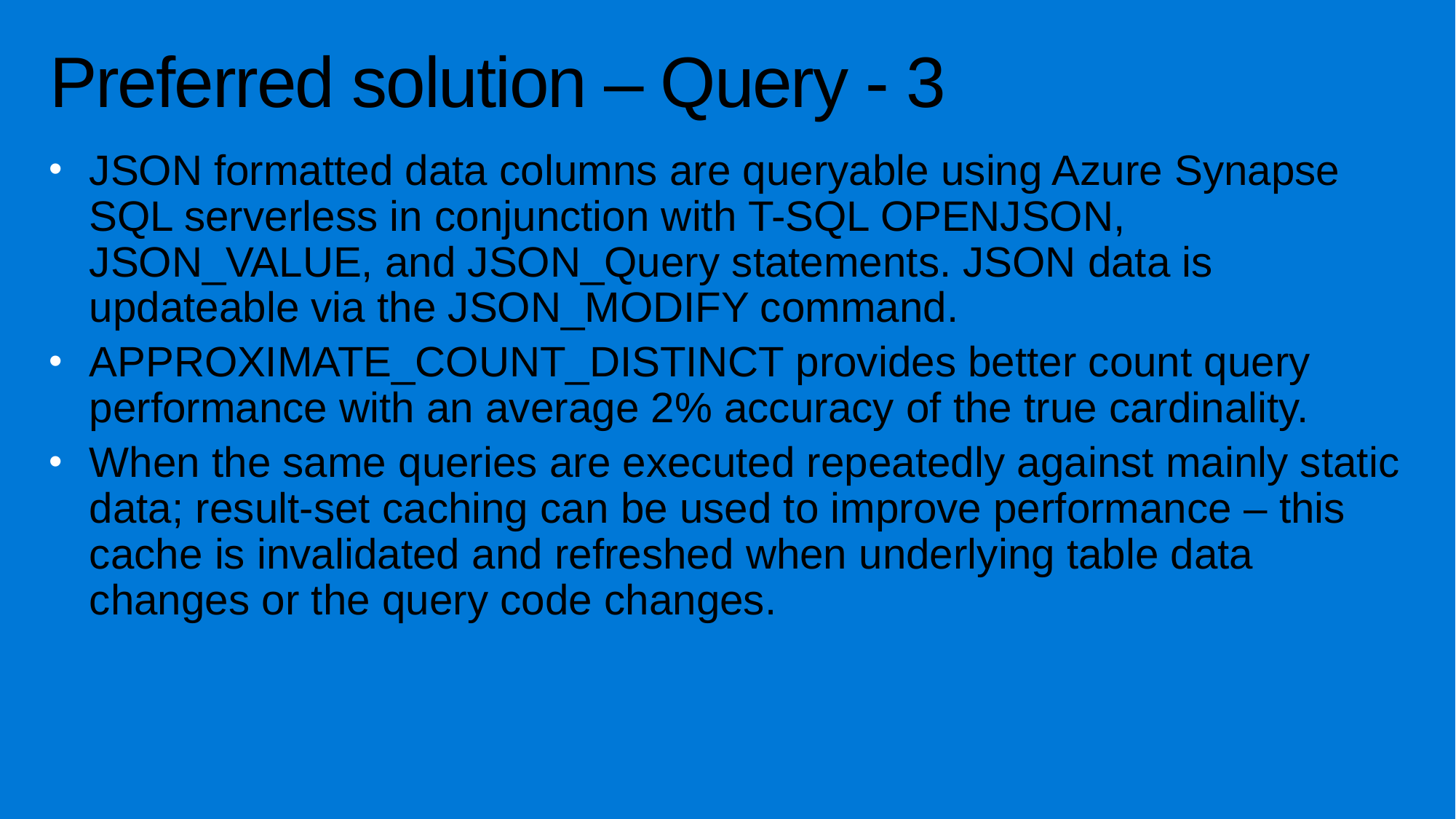

# Preferred solution – Query - 3
JSON formatted data columns are queryable using Azure Synapse SQL serverless in conjunction with T-SQL OPENJSON, JSON_VALUE, and JSON_Query statements. JSON data is updateable via the JSON_MODIFY command.
APPROXIMATE_COUNT_DISTINCT provides better count query performance with an average 2% accuracy of the true cardinality.
When the same queries are executed repeatedly against mainly static data; result-set caching can be used to improve performance – this cache is invalidated and refreshed when underlying table data changes or the query code changes.